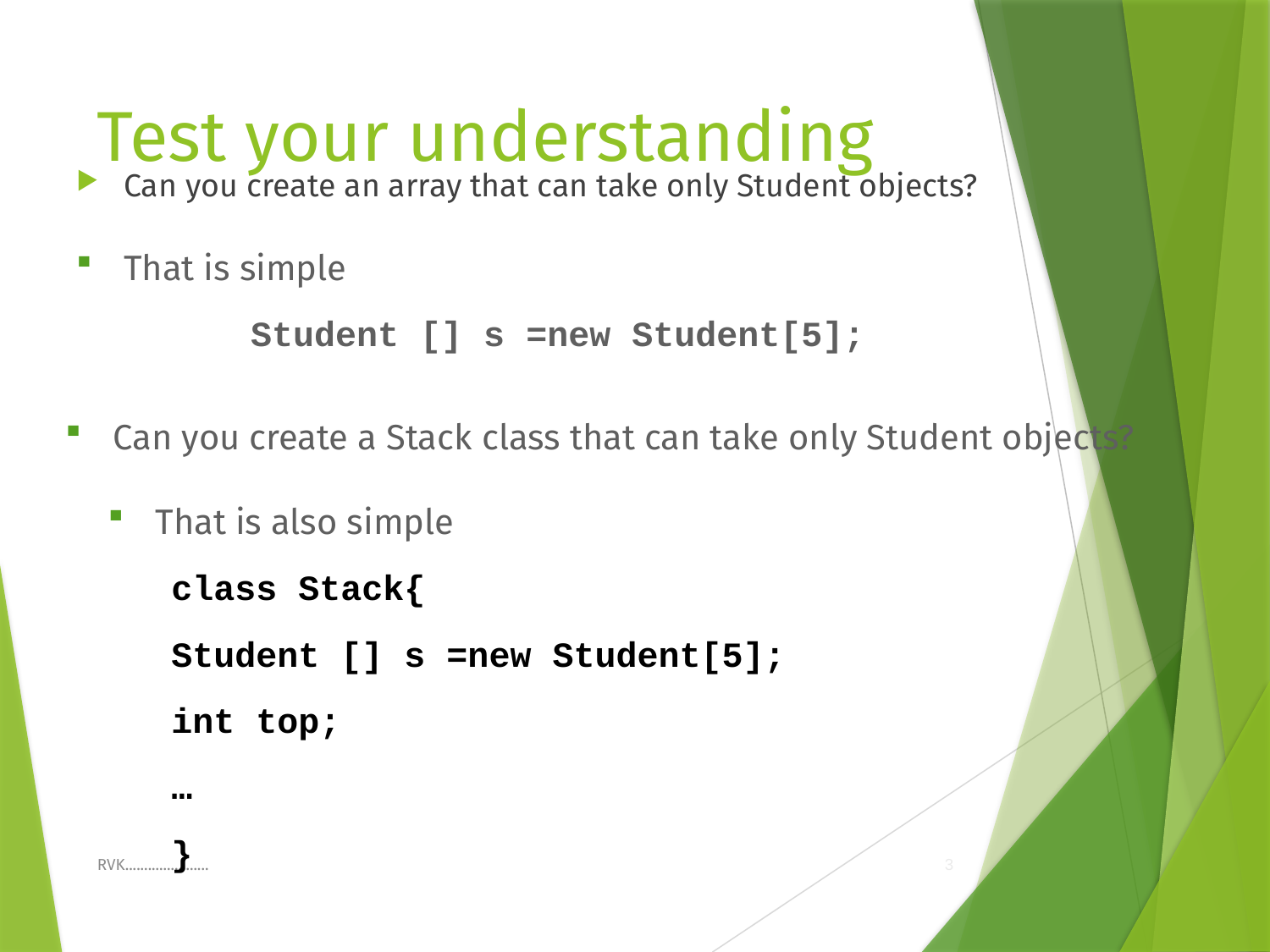

# Test your understanding
Can you create an array that can take only Student objects?

That is simple
		Student [] s =new Student[5];

Can you create a Stack class that can take only Student objects?

That is also simple
class Stack{
Student [] s =new Student[5];
int top;
…
}

RVK......................
3